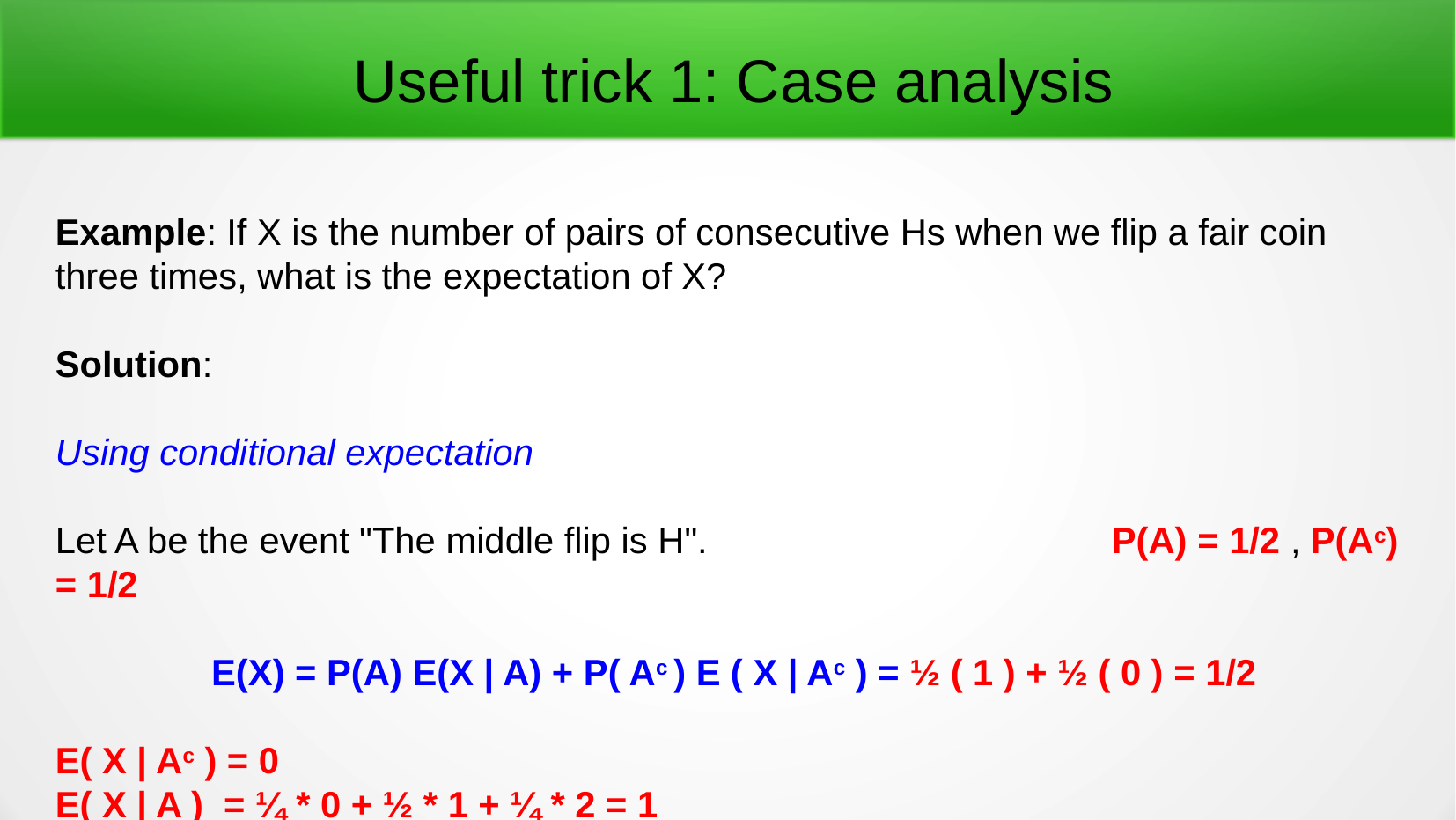

Useful trick 1: Case analysis
Example: If X is the number of pairs of consecutive Hs when we flip a fair coin three times, what is the expectation of X?

Solution:

Using conditional expectation

Let A be the event "The middle flip is H".				P(A) = 1/2 , P(Ac) = 1/2

E(X) = P(A) E(X | A) + P( Ac ) E ( X | Ac ) = ½ ( 1 ) + ½ ( 0 ) = 1/2

E( X | Ac ) = 0
E( X | A )  = ¼ * 0 + ½ * 1 + ¼ * 2 = 1